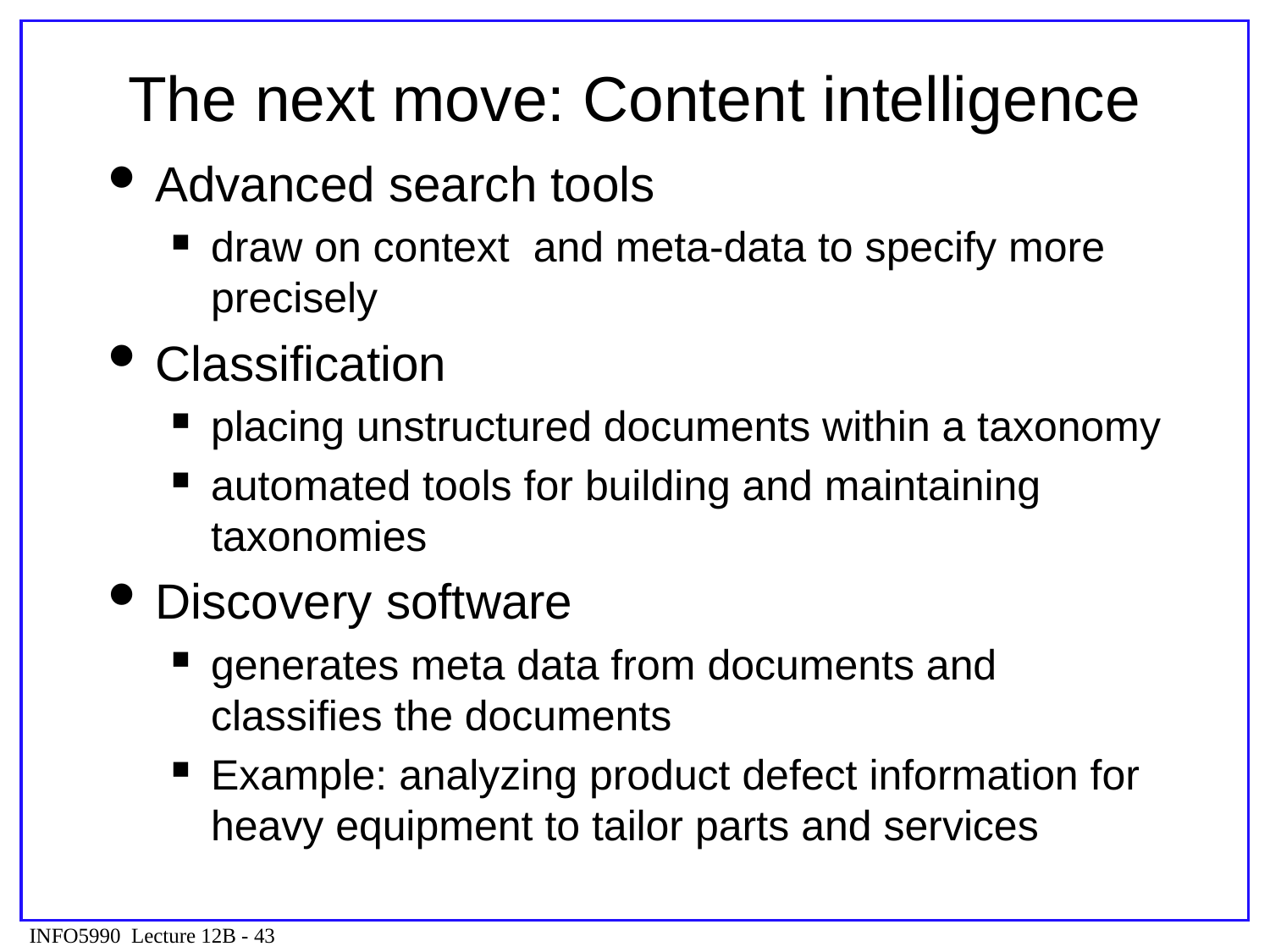

# The next move: Content intelligence
Advanced search tools
draw on context  and meta-data to specify more precisely
Classification
placing unstructured documents within a taxonomy
automated tools for building and maintaining taxonomies
Discovery software
generates meta data from documents and classifies the documents
Example: analyzing product defect information for heavy equipment to tailor parts and services